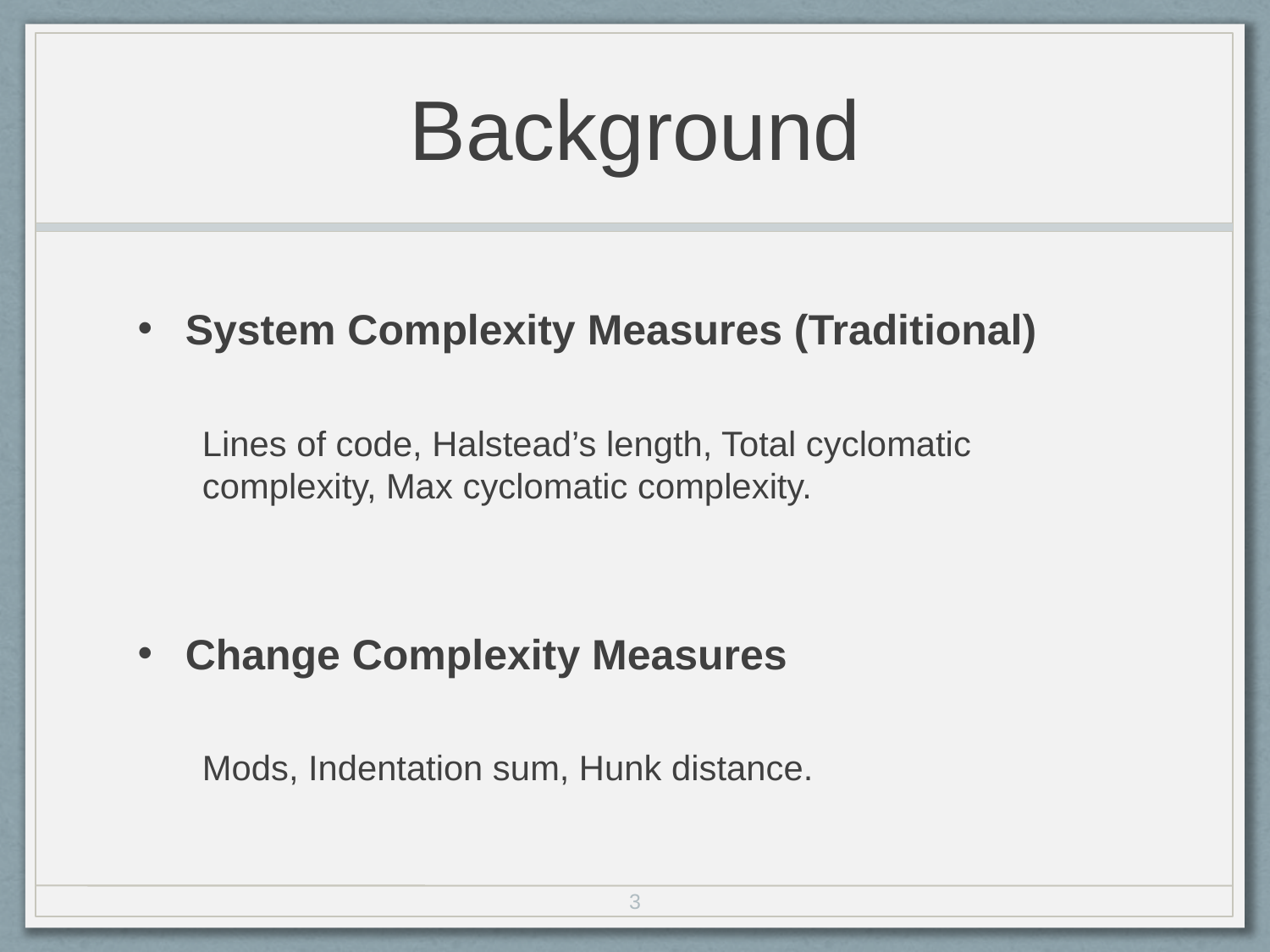

# Background
System Complexity Measures (Traditional)

Lines of code, Halstead’s length, Total cyclomatic complexity, Max cyclomatic complexity.

Change Complexity Measures

Mods, Indentation sum, Hunk distance.
3